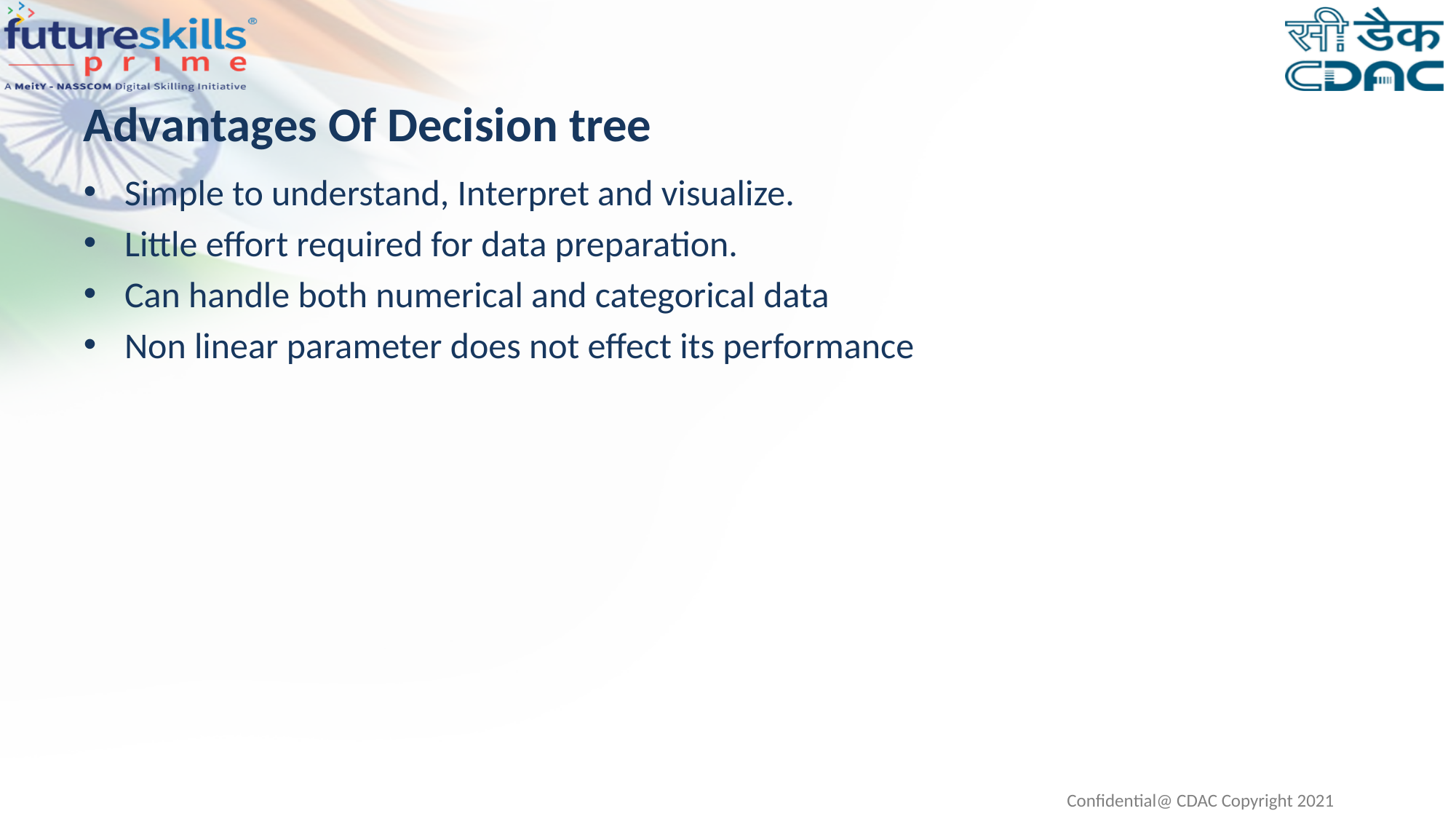

# Advantages Of Decision tree
Simple to understand, Interpret and visualize.
Little effort required for data preparation.
Can handle both numerical and categorical data
Non linear parameter does not effect its performance